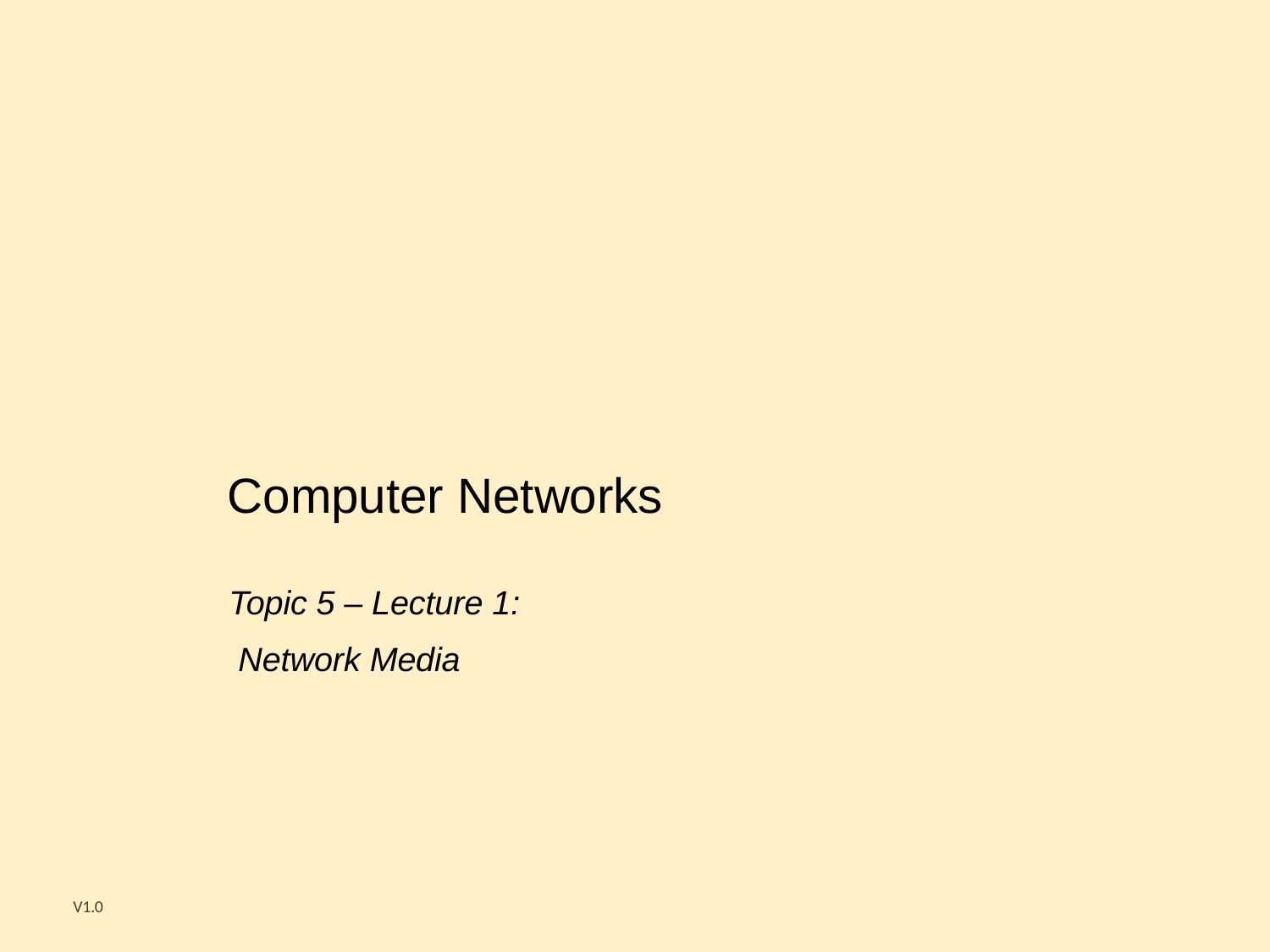

Computer Networks
Topic 5 – Lecture 1:  Network Media
V1.0